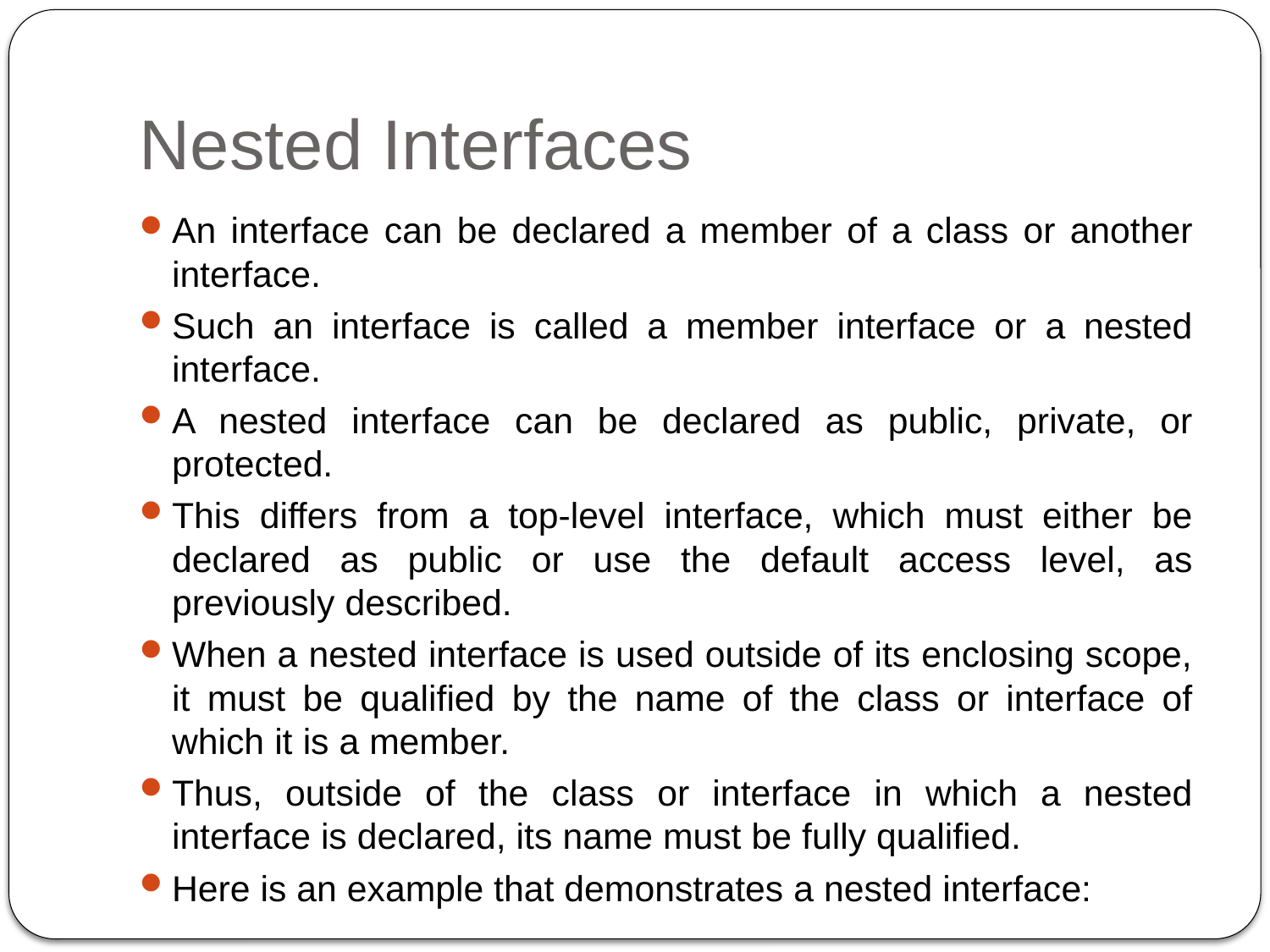

# Nested Interfaces
An interface can be declared a member of a class or another interface.
Such an interface is called a member interface or a nested interface.
A nested interface can be declared as public, private, or protected.
This differs from a top-level interface, which must either be declared as public or use the default access level, as previously described.
When a nested interface is used outside of its enclosing scope, it must be qualified by the name of the class or interface of which it is a member.
Thus, outside of the class or interface in which a nested interface is declared, its name must be fully qualified.
Here is an example that demonstrates a nested interface: